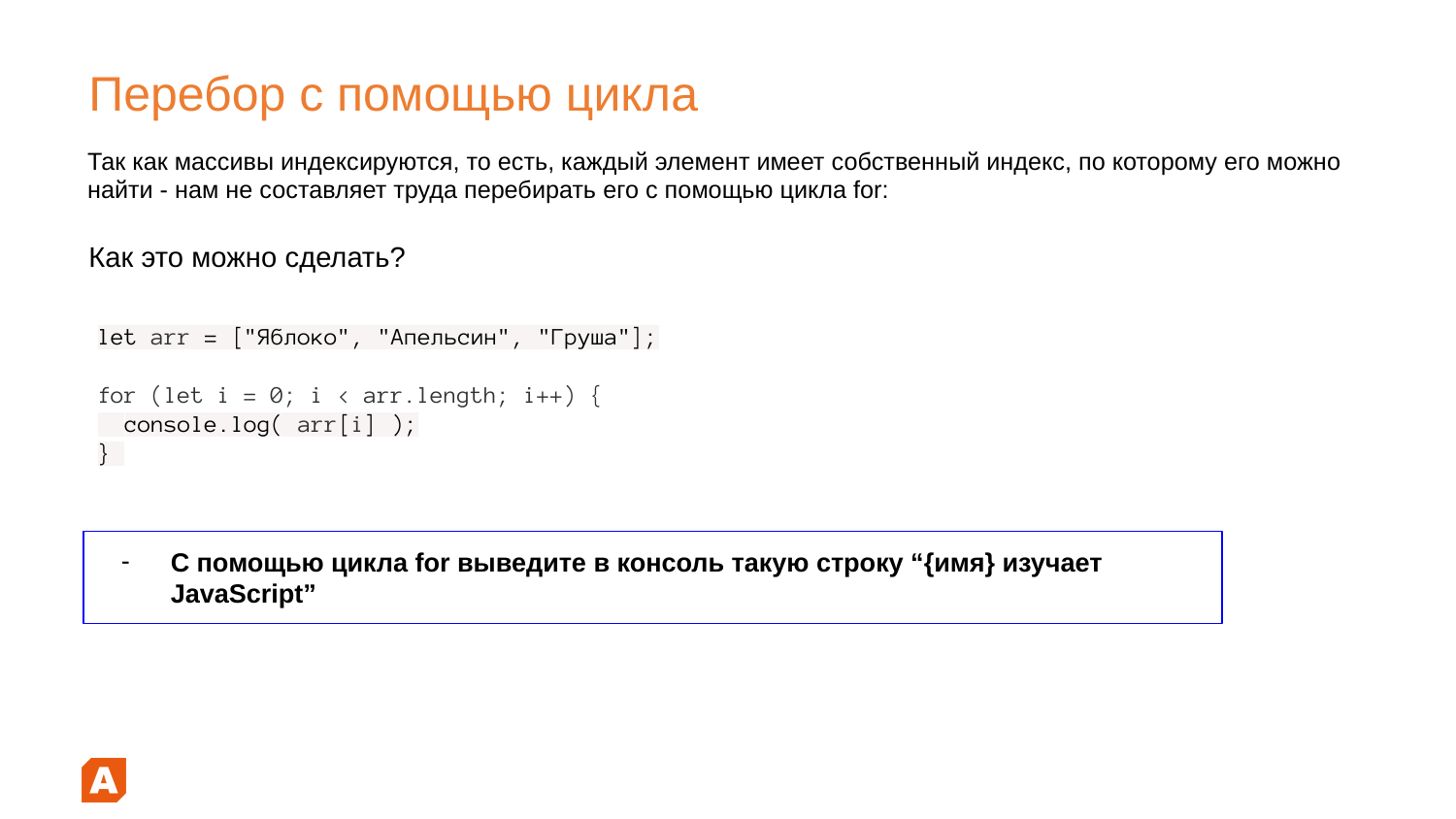

# Перебор с помощью цикла
Так как массивы индексируются, то есть, каждый элемент имеет собственный индекс, по которому его можно найти - нам не составляет труда перебирать его с помощью цикла for:
Как это можно сделать?
let arr = ["Яблоко", "Апельсин", "Груша"];

for (let i = 0; i < arr.length; i++) {
  console.log( arr[i] );
}
С помощью цикла for выведите в консоль такую строку “{имя} изучает JavaScript”